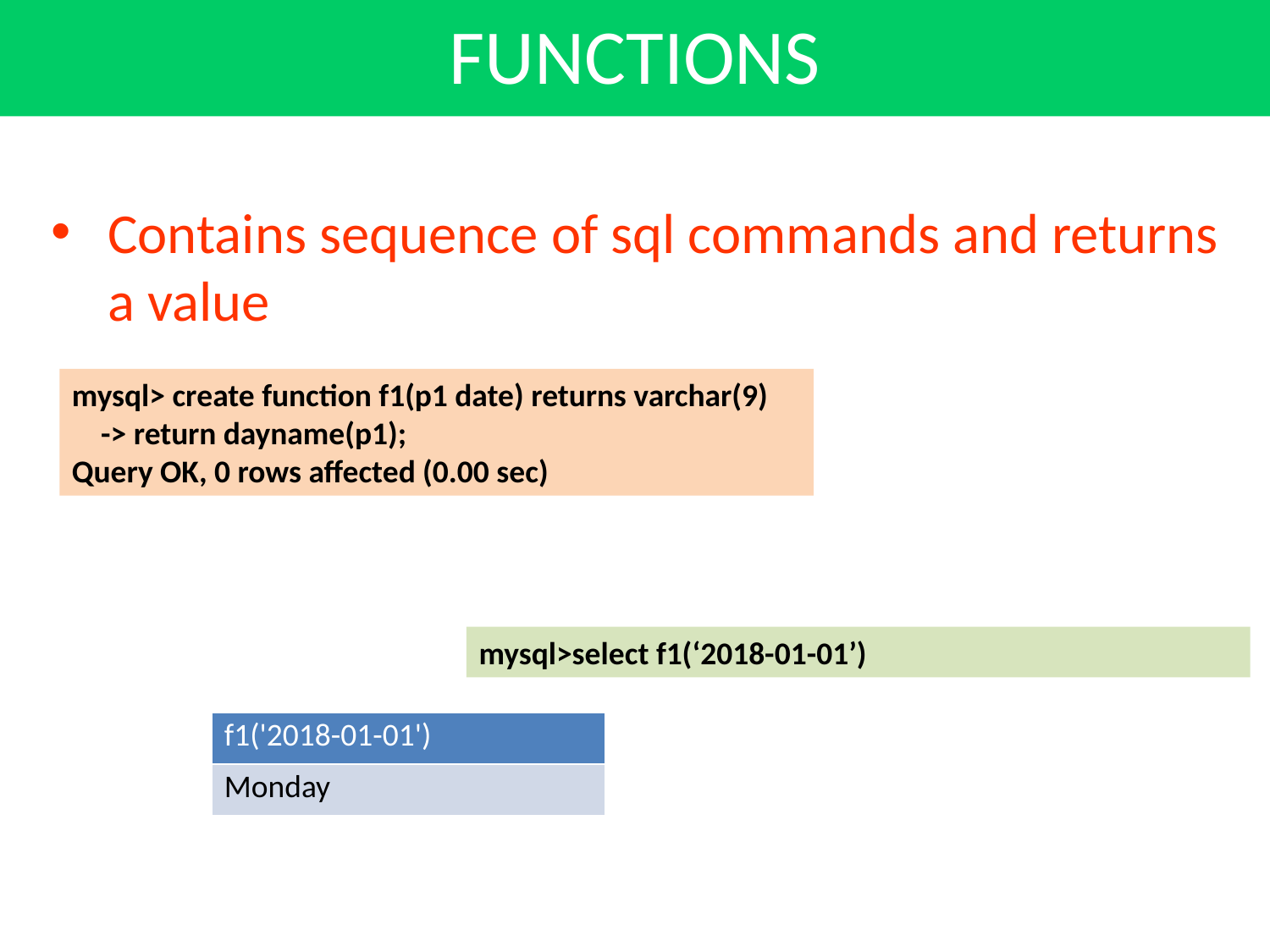

# FUNCTIONS
Contains sequence of sql commands and returns a value
mysql> create function f1(p1 date) returns varchar(9)
    -> return dayname(p1);
Query OK, 0 rows affected (0.00 sec)
mysql>select f1(‘2018-01-01’)
| f1('2018-01-01') |
| --- |
| Monday |